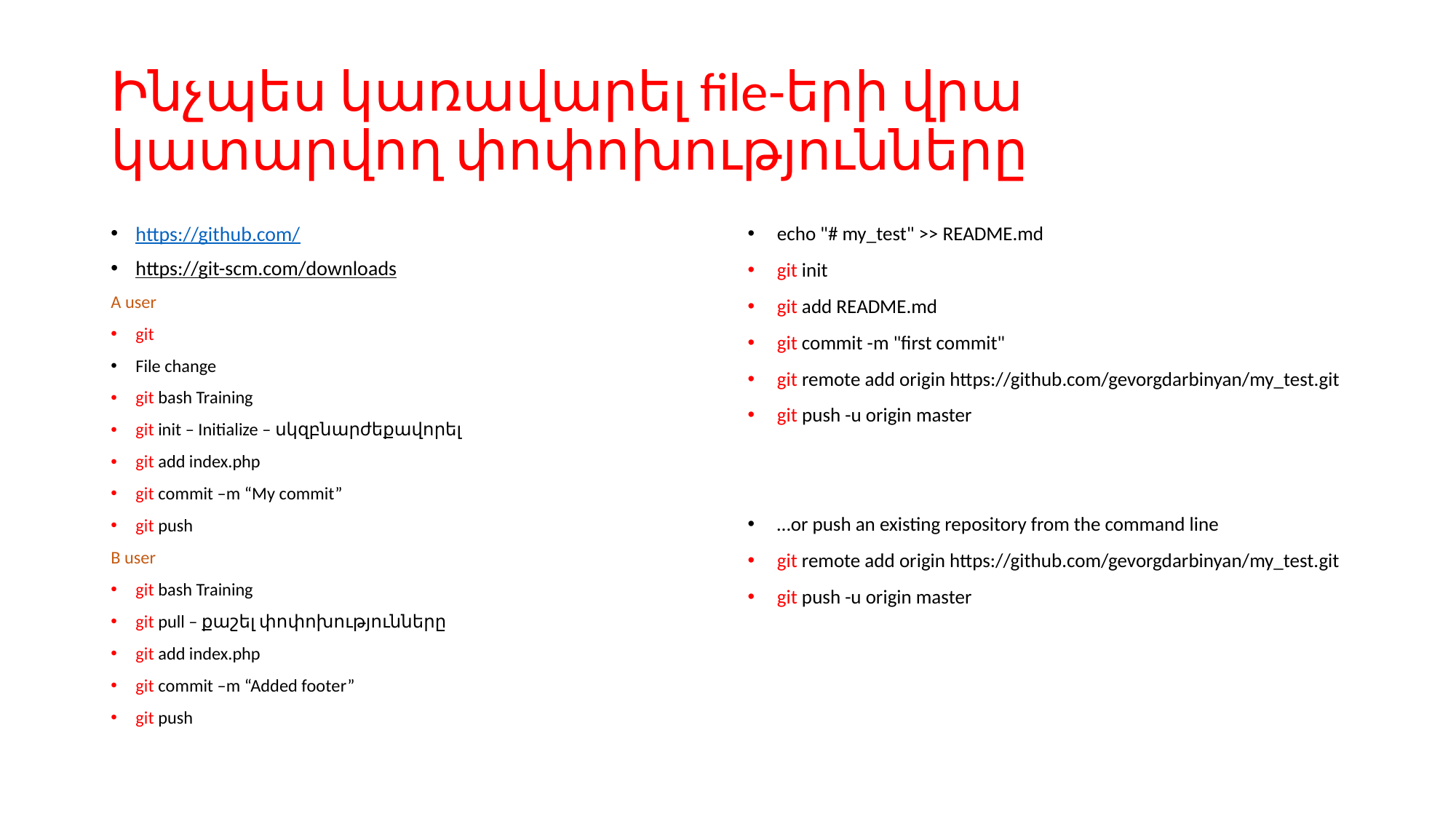

# Ինչպես կառավարել file-երի վրա կատարվող փոփոխությունները
https://github.com/
https://git-scm.com/downloads
A user
git
File change
git bash Training
git init – Initialize – սկզբնարժեքավորել
git add index.php
git commit –m “My commit”
git push
B user
git bash Training
git pull – քաշել փոփոխությունները
git add index.php
git commit –m “Added footer”
git push
echo "# my_test" >> README.md
git init
git add README.md
git commit -m "first commit"
git remote add origin https://github.com/gevorgdarbinyan/my_test.git
git push -u origin master

…or push an existing repository from the command line
git remote add origin https://github.com/gevorgdarbinyan/my_test.git
git push -u origin master